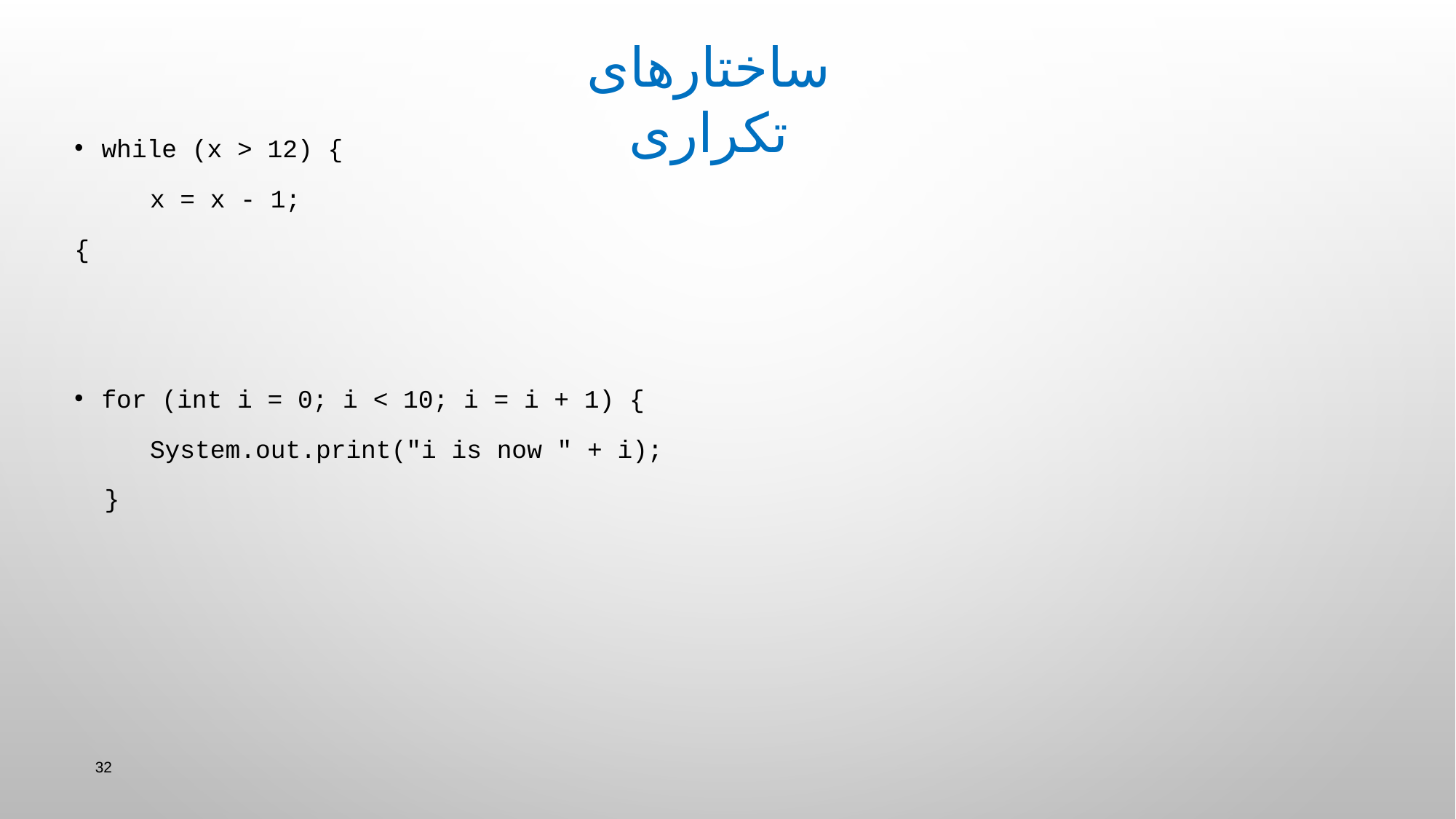

ساختارهای تکراری
while (x > 12) {
     x = x - 1;
{

for (int i = 0; i < 10; i = i + 1) {
     System.out.print("i is now " + i);
  }

32